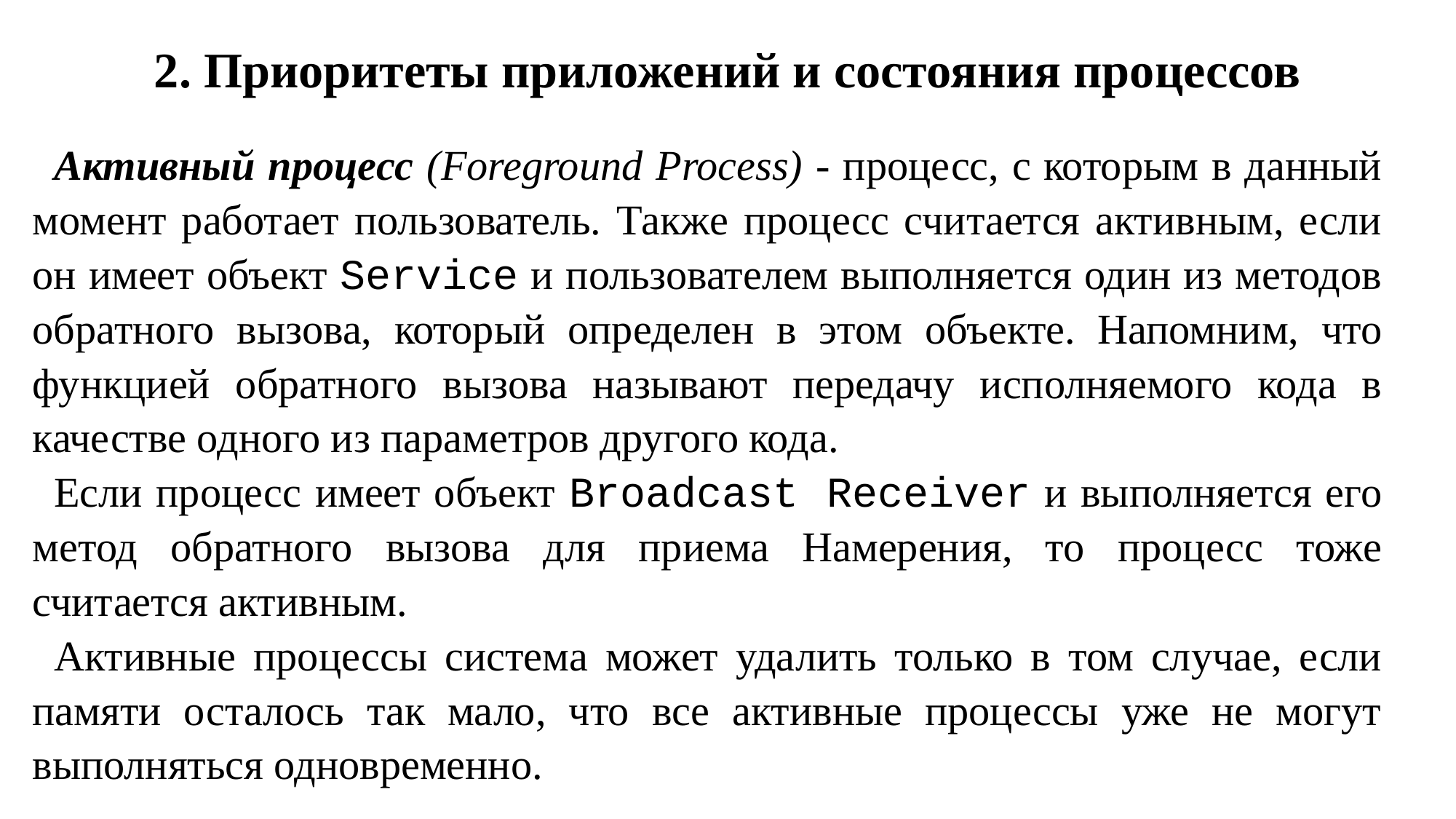

# 2. Приоритеты приложений и состояния процессов
Активный процесс (Foreground Process) - процесс, с которым в данный момент работает пользователь. Также процесс считается активным, если он имеет объект Service и пользователем выполняется один из методов обратного вызова, который определен в этом объекте. Напомним, что функцией обратного вызова называют передачу исполняемого кода в качестве одного из параметров другого кода.
Если процесс имеет объект Broadcast Receiver и выполняется его метод обратного вызова для приема Намерения, то процесс тоже считается активным.
Активные процессы система может удалить только в том случае, если памяти осталось так мало, что все активные процессы уже не могут выполняться одновременно.